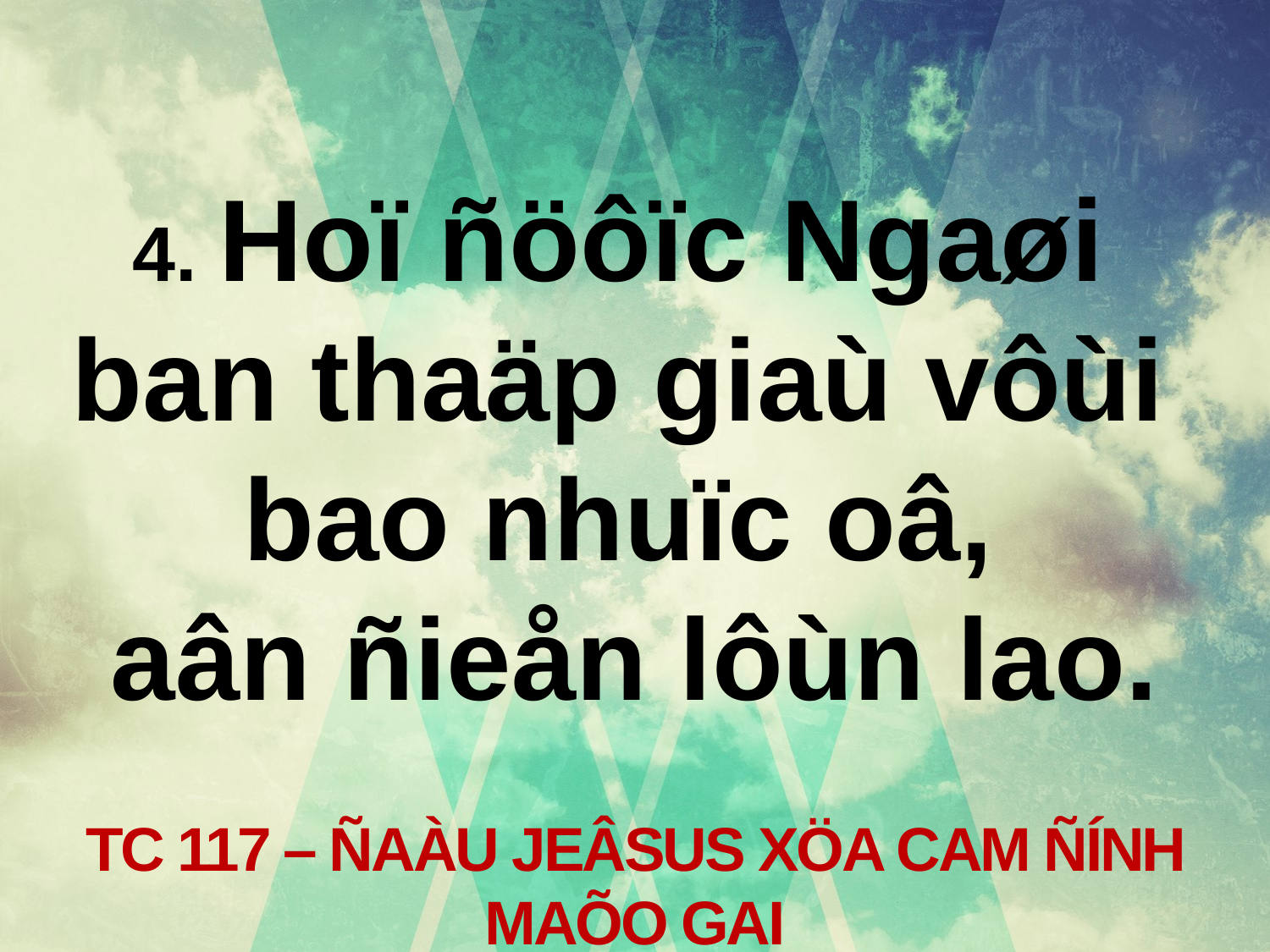

4. Hoï ñöôïc Ngaøi
ban thaäp giaù vôùi
bao nhuïc oâ,
aân ñieån lôùn lao.
TC 117 – ÑAÀU JEÂSUS XÖA CAM ÑÍNH MAÕO GAI